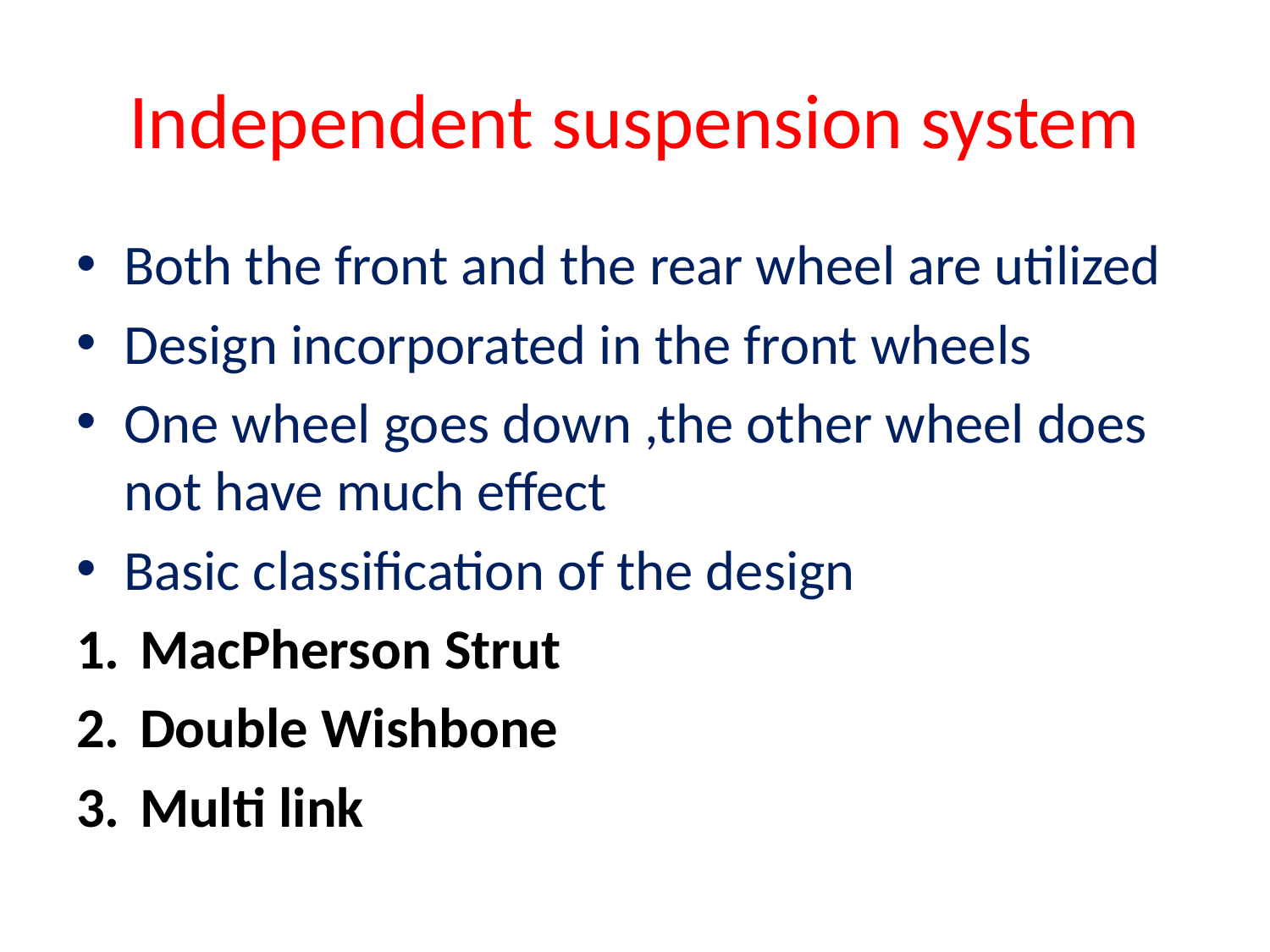

# Independent suspension system
Both the front and the rear wheel are utilized
Design incorporated in the front wheels
One wheel goes down ,the other wheel does not have much effect
Basic classification of the design
MacPherson Strut
Double Wishbone
Multi link